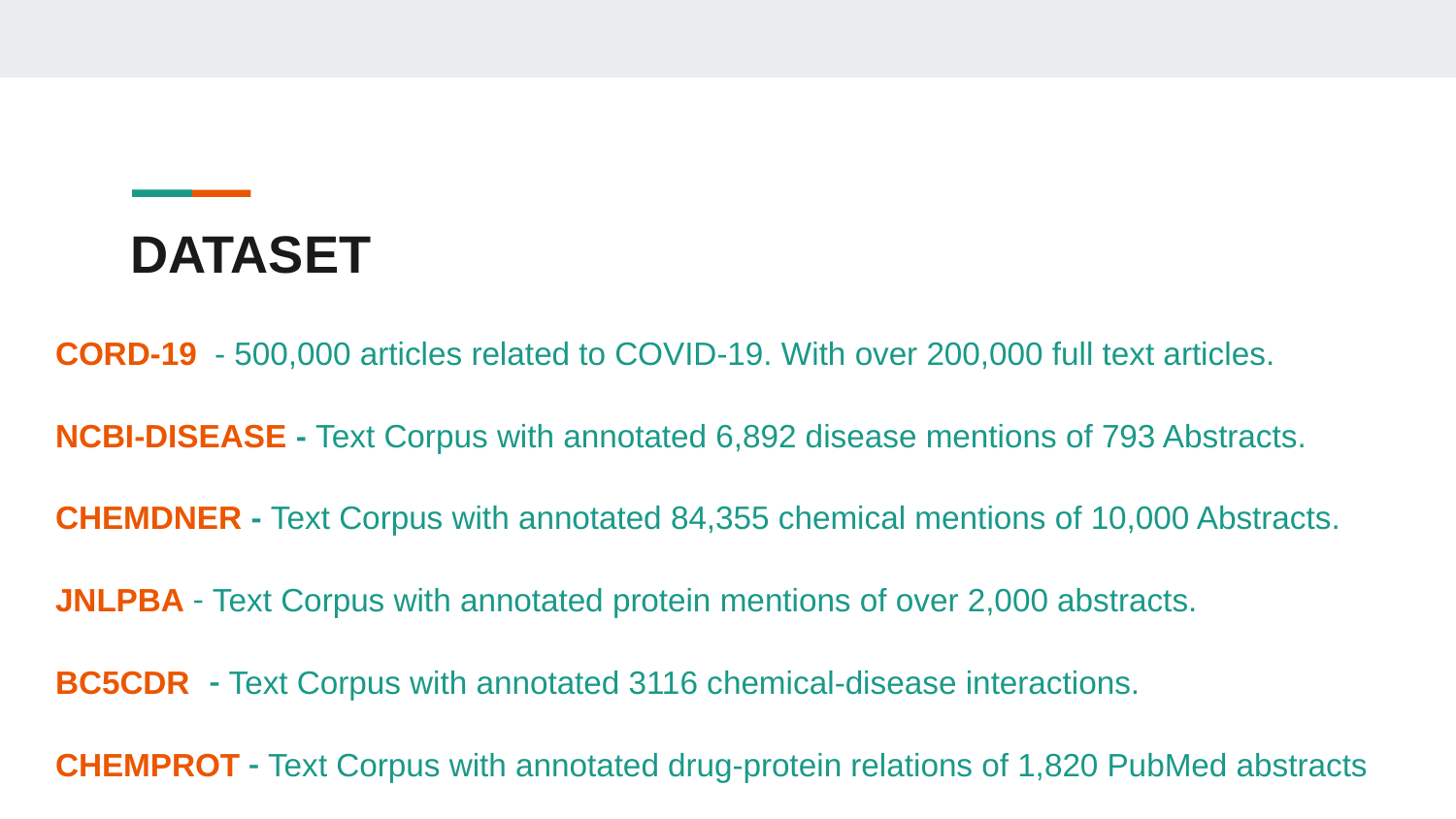

# DATASET
CORD-19  - 500,000 articles related to COVID-19. With over 200,000 full text articles.
NCBI-DISEASE - Text Corpus with annotated 6,892 disease mentions of 793 Abstracts.
CHEMDNER - Text Corpus with annotated 84,355 chemical mentions of 10,000 Abstracts.
JNLPBA - Text Corpus with annotated protein mentions of over 2,000 abstracts.
BC5CDR	 - Text Corpus with annotated 3116 chemical-disease interactions.
CHEMPROT - Text Corpus with annotated drug-protein relations of 1,820 PubMed abstracts